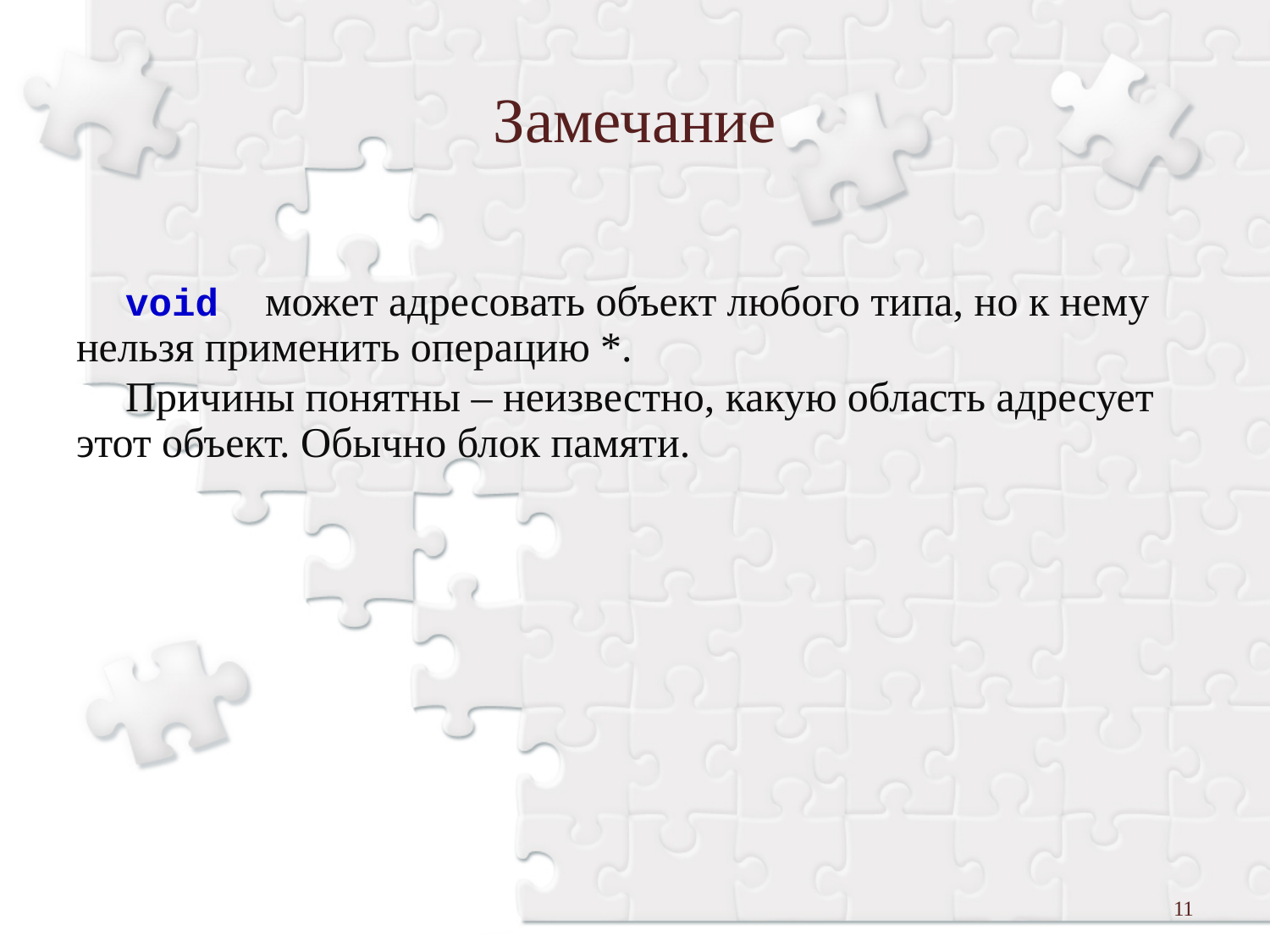

# Замечание

void  может адресовать объект любого типа, но к нему нельзя применить операцию *.
Причины понятны – неизвестно, какую область адресует этот объект. Обычно блок памяти.

11